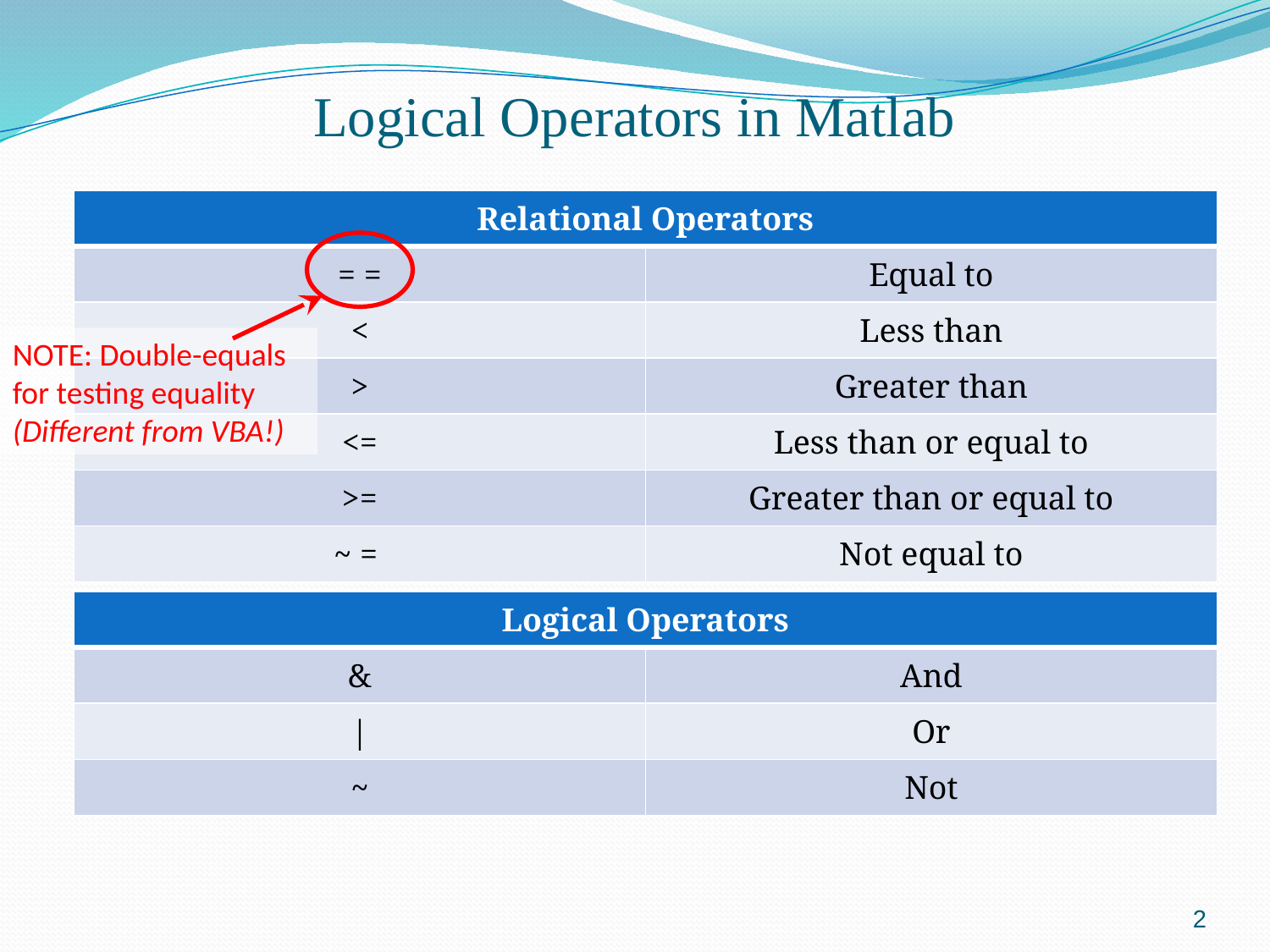

# Logical Operators in Matlab
| Relational Operators |  |
| --- | --- |
| = = | Equal to |
| < | Less than |
| > | Greater than |
| <= | Less than or equal to |
| >= | Greater than or equal to |
| ~ = | Not equal to |

NOTE: Double-equals for testing equality (Different from VBA!)
| Logical Operators |  |
| --- | --- |
| & | And |
| | | Or |
| ~ | Not |
2